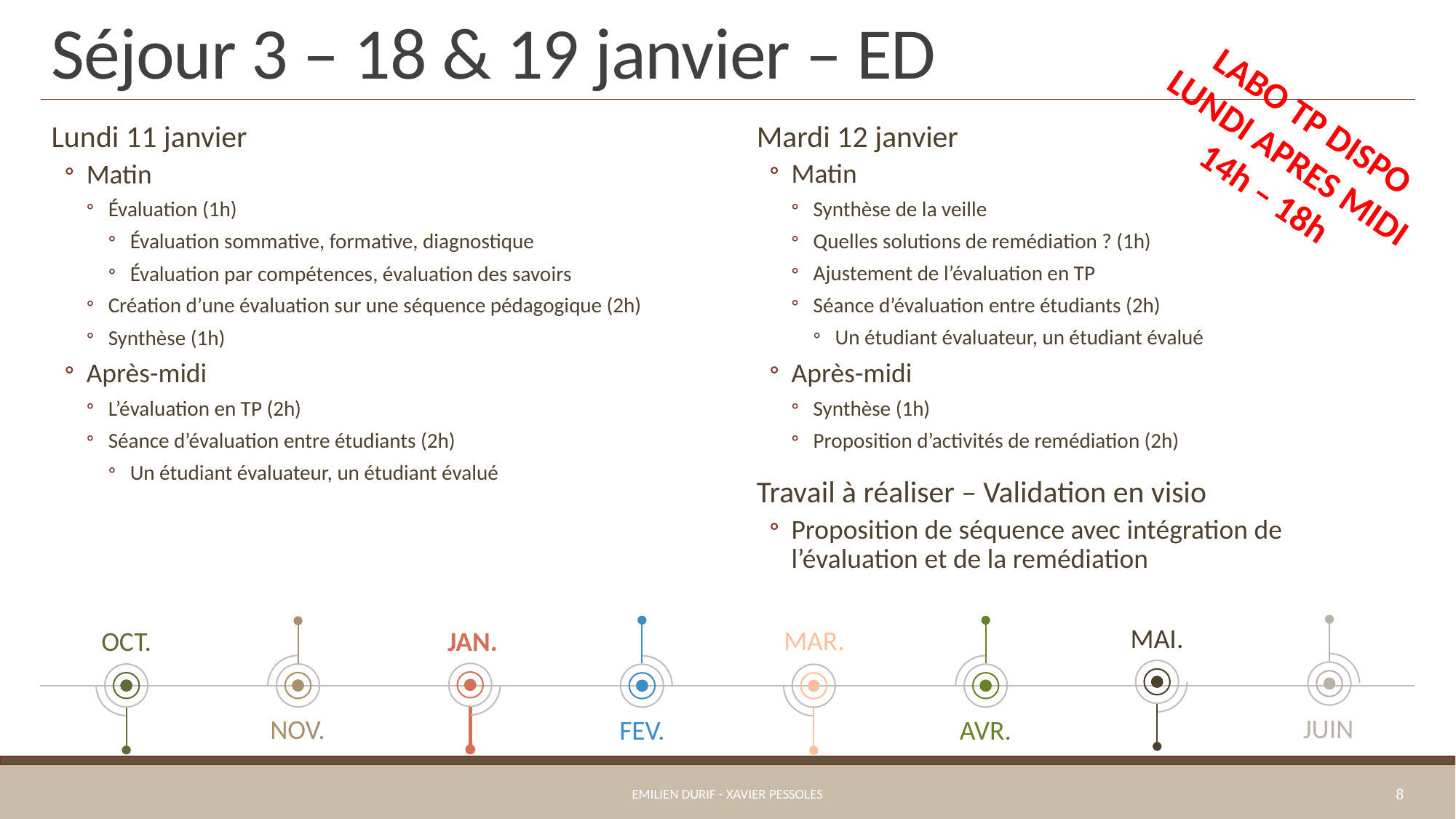

# Séjour 3 – 18 & 19 janvier – ED
LABO TP DISPO LUNDI APRES MIDI 14h – 18h
Mardi 12 janvier
Matin
Synthèse de la veille
Quelles solutions de remédiation ? (1h)
Ajustement de l’évaluation en TP
Séance d’évaluation entre étudiants (2h)
Un étudiant évaluateur, un étudiant évalué
Après-midi
Synthèse (1h)
Proposition d’activités de remédiation (2h)
Travail à réaliser – Validation en visio
Proposition de séquence avec intégration de l’évaluation et de la remédiation

Lundi 11 janvier
Matin
Évaluation (1h)
Évaluation sommative, formative, diagnostique
Évaluation par compétences, évaluation des savoirs
Création d’une évaluation sur une séquence pédagogique (2h)
Synthèse (1h)
Après-midi
L’évaluation en TP (2h)
Séance d’évaluation entre étudiants (2h)
Un étudiant évaluateur, un étudiant évalué
MAI.
MAR.
OCT.
JAN.

JUIN
NOV.
FEV.
AVR.
Emilien Durif - Xavier Pessoles
8